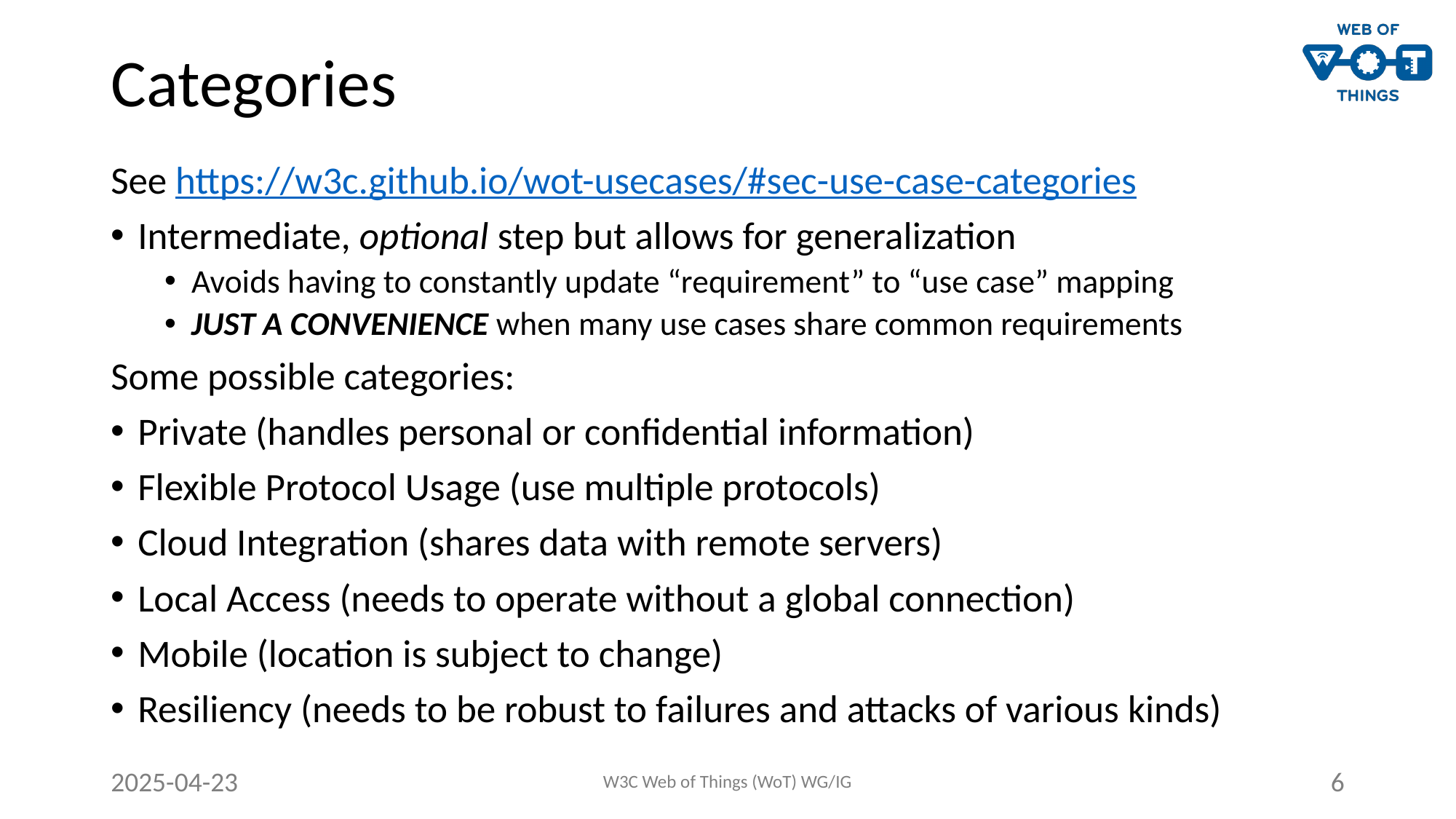

# Categories
See https://w3c.github.io/wot-usecases/#sec-use-case-categories
Intermediate, optional step but allows for generalization
Avoids having to constantly update “requirement” to “use case” mapping
JUST A CONVENIENCE when many use cases share common requirements
Some possible categories:
Private (handles personal or confidential information)
Flexible Protocol Usage (use multiple protocols)
Cloud Integration (shares data with remote servers)
Local Access (needs to operate without a global connection)
Mobile (location is subject to change)
Resiliency (needs to be robust to failures and attacks of various kinds)
2025-04-23
W3C Web of Things (WoT) WG/IG
6